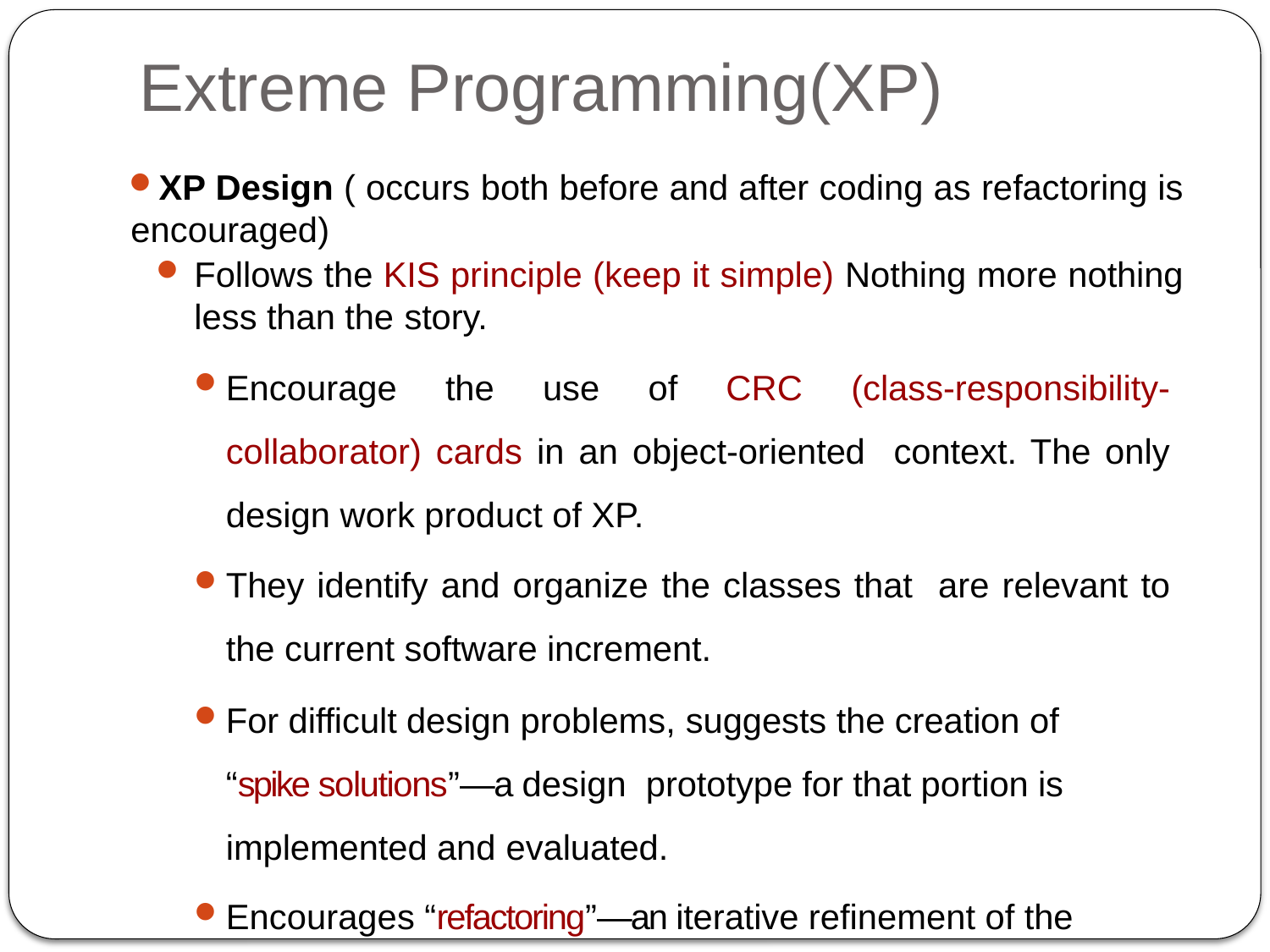

# Extreme Programming(XP)
XP Design ( occurs both before and after coding as refactoring is encouraged)
Follows the KIS principle (keep it simple) Nothing more nothing less than the story.
Encourage the use of CRC (class-responsibility-collaborator) cards in an object-oriented  context. The only design work product of XP.
They identify and organize the classes that  are relevant to the current software increment.
For difficult design problems, suggests the creation of “spike solutions”—a design  prototype for that portion is implemented and evaluated.
Encourages “refactoring”—an iterative refinement of the internal program design. Does  not alter the external behaviour yet improve the internal structure. Minimize chances of  bugs. More efficient, easy to read.